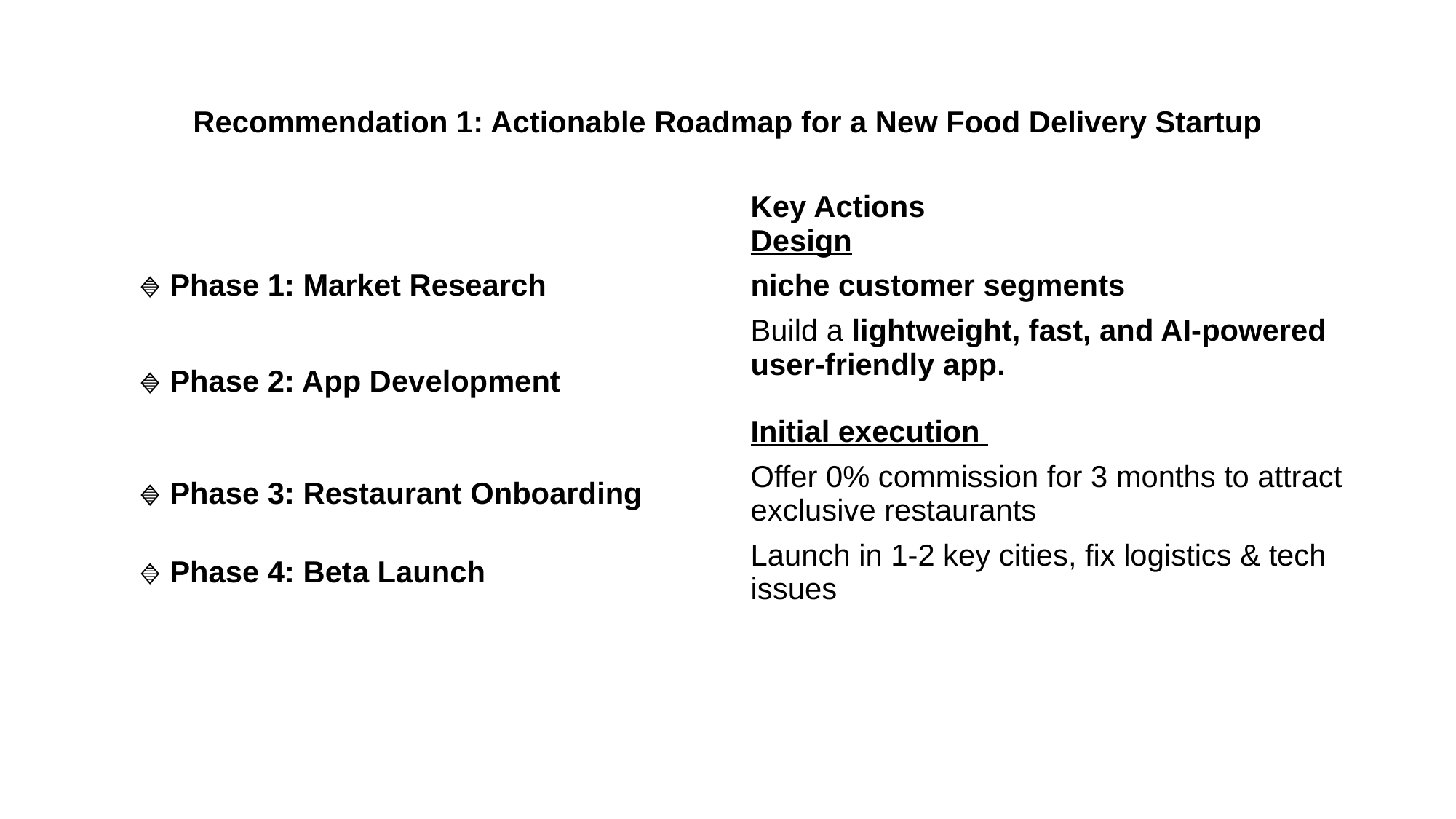

# Recommendation 1: Actionable Roadmap for a New Food Delivery Startup
|  | Key Actions Design |
| --- | --- |
| 🔹 Phase 1: Market Research | niche customer segments |
| 🔹 Phase 2: App Development | Build a lightweight, fast, and AI-powered user-friendly app. Initial execution |
| 🔹 Phase 3: Restaurant Onboarding | Offer 0% commission for 3 months to attract exclusive restaurants |
| 🔹 Phase 4: Beta Launch | Launch in 1-2 key cities, fix logistics & tech issues |